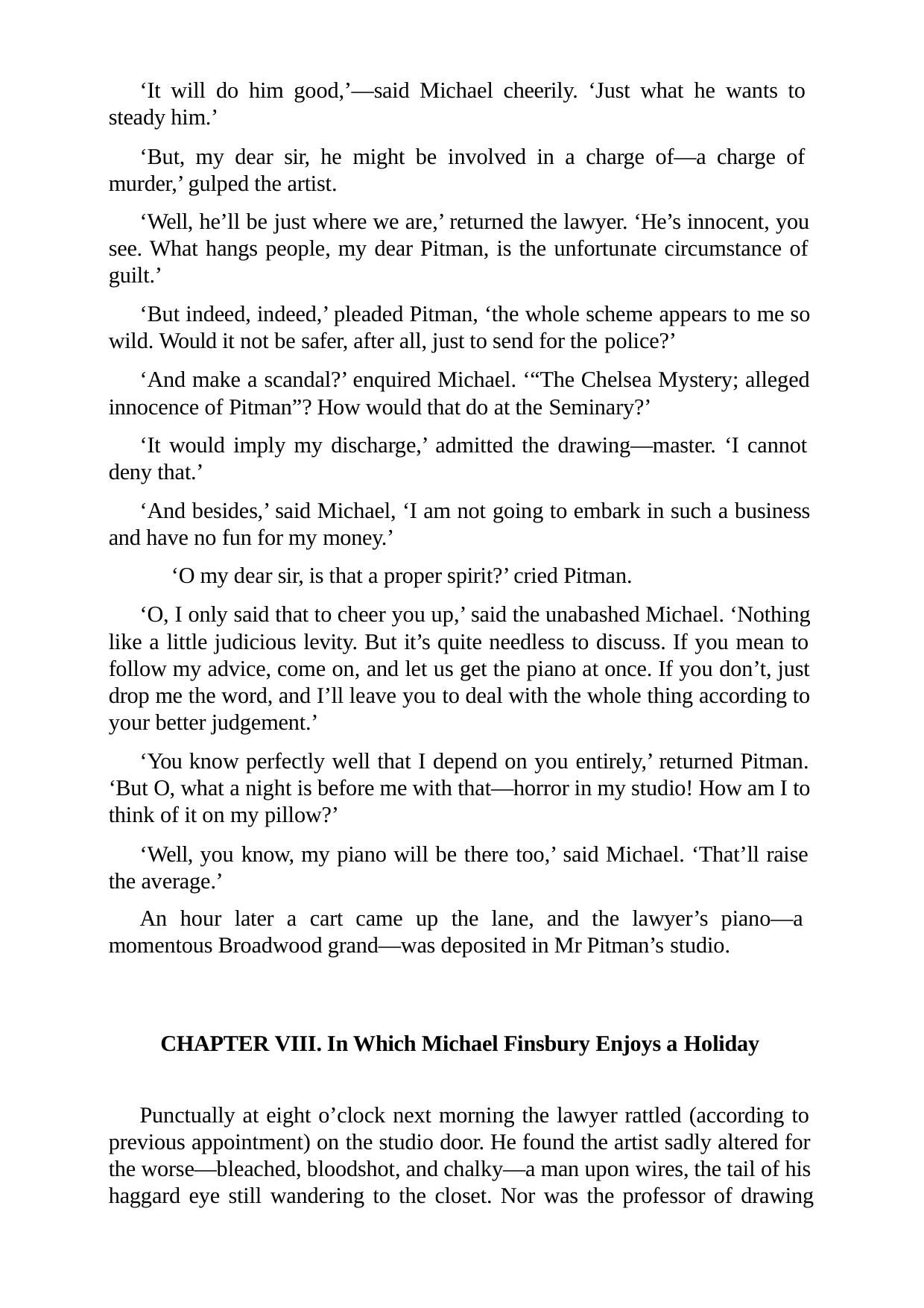

‘It will do him good,’—said Michael cheerily. ‘Just what he wants to  steady him.’
‘But, my dear sir, he might be involved in a charge of—a charge of  murder,’ gulped the artist.
‘Well, he’ll be just where we are,’ returned the lawyer. ‘He’s innocent, you  see. What hangs people, my dear Pitman, is the unfortunate circumstance of  guilt.’
‘But indeed, indeed,’ pleaded Pitman, ‘the whole scheme appears to me so  wild. Would it not be safer, after all, just to send for the police?’
‘And make a scandal?’ enquired Michael. ‘“The Chelsea Mystery; alleged  innocence of Pitman”? How would that do at the Seminary?’
‘It would imply my discharge,’ admitted the drawing—master. ‘I cannot  deny that.’
‘And besides,’ said Michael, ‘I am not going to embark in such a business  and have no fun for my money.’
‘O my dear sir, is that a proper spirit?’ cried Pitman.
‘O, I only said that to cheer you up,’ said the unabashed Michael. ‘Nothing  like a little judicious levity. But it’s quite needless to discuss. If you mean to  follow my advice, come on, and let us get the piano at once. If you don’t, just  drop me the word, and I’ll leave you to deal with the whole thing according to  your better judgement.’
‘You know perfectly well that I depend on you entirely,’ returned Pitman.  ‘But O, what a night is before me with that—horror in my studio! How am I to  think of it on my pillow?’
‘Well, you know, my piano will be there too,’ said Michael. ‘That’ll raise  the average.’
An hour later a cart came up the lane, and the lawyer’s piano—a  momentous Broadwood grand—was deposited in Mr Pitman’s studio.
CHAPTER VIII. In Which Michael Finsbury Enjoys a Holiday

Punctually at eight o’clock next morning the lawyer rattled (according to  previous appointment) on the studio door. He found the artist sadly altered for  the worse—bleached, bloodshot, and chalky—a man upon wires, the tail of his  haggard eye still wandering to the closet. Nor was the professor of drawing